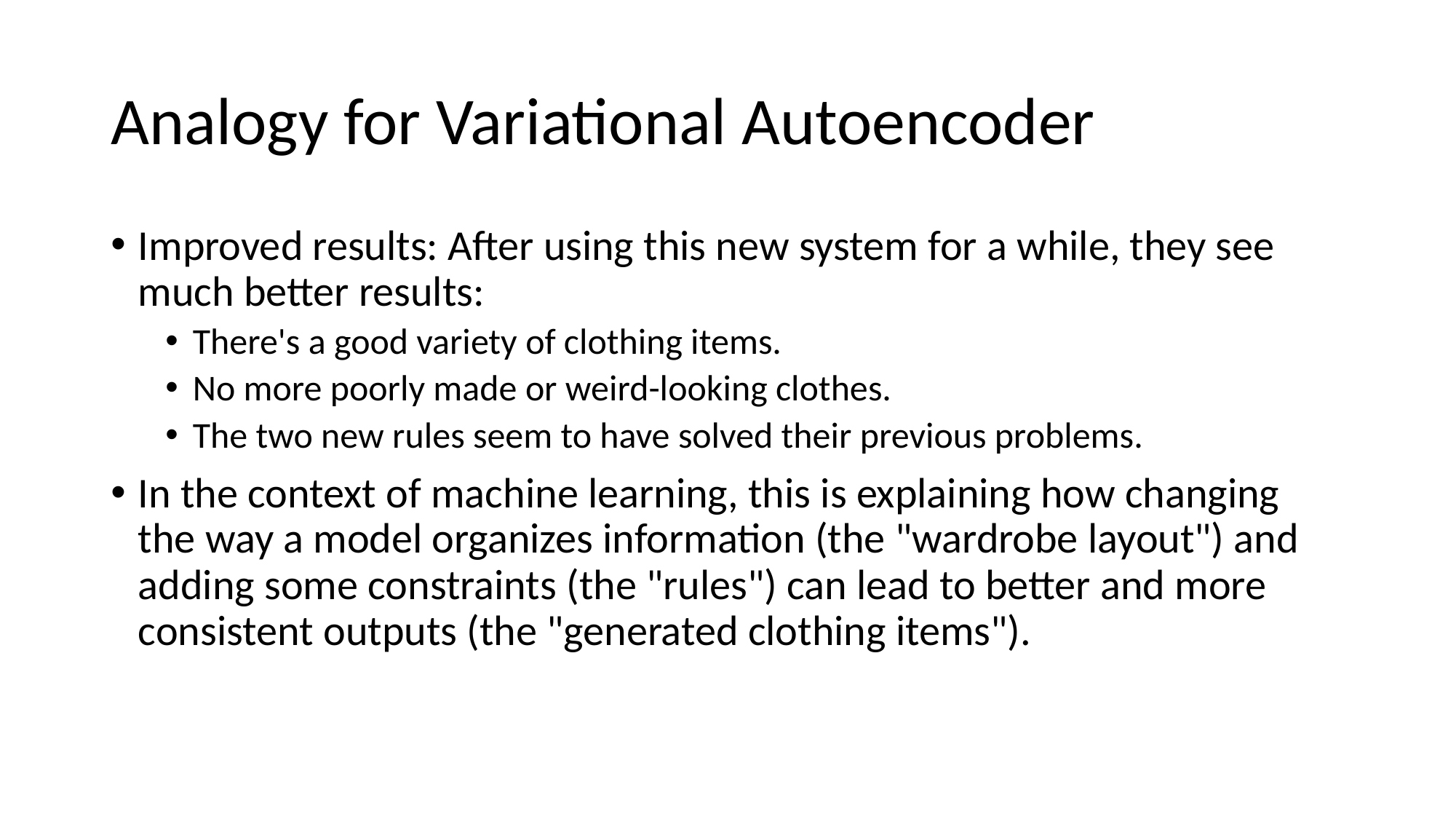

# Analogy for Variational Autoencoder
Improved results: After using this new system for a while, they see much better results:
There's a good variety of clothing items.
No more poorly made or weird-looking clothes.
The two new rules seem to have solved their previous problems.
In the context of machine learning, this is explaining how changing the way a model organizes information (the "wardrobe layout") and adding some constraints (the "rules") can lead to better and more consistent outputs (the "generated clothing items").